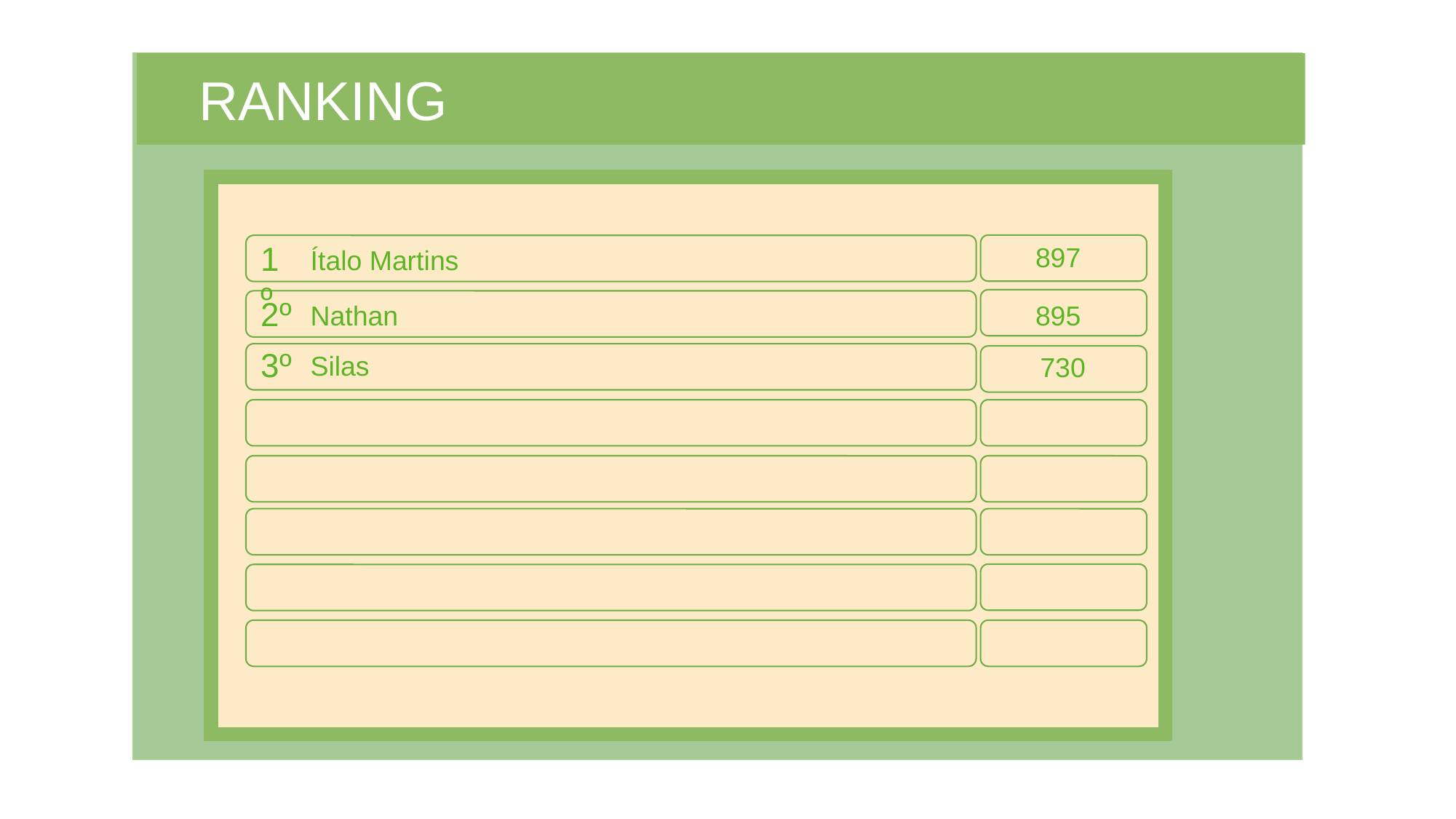

RANKING

1º
897

Ítalo Martins
2º

Nathan
895
3º
Silas

730